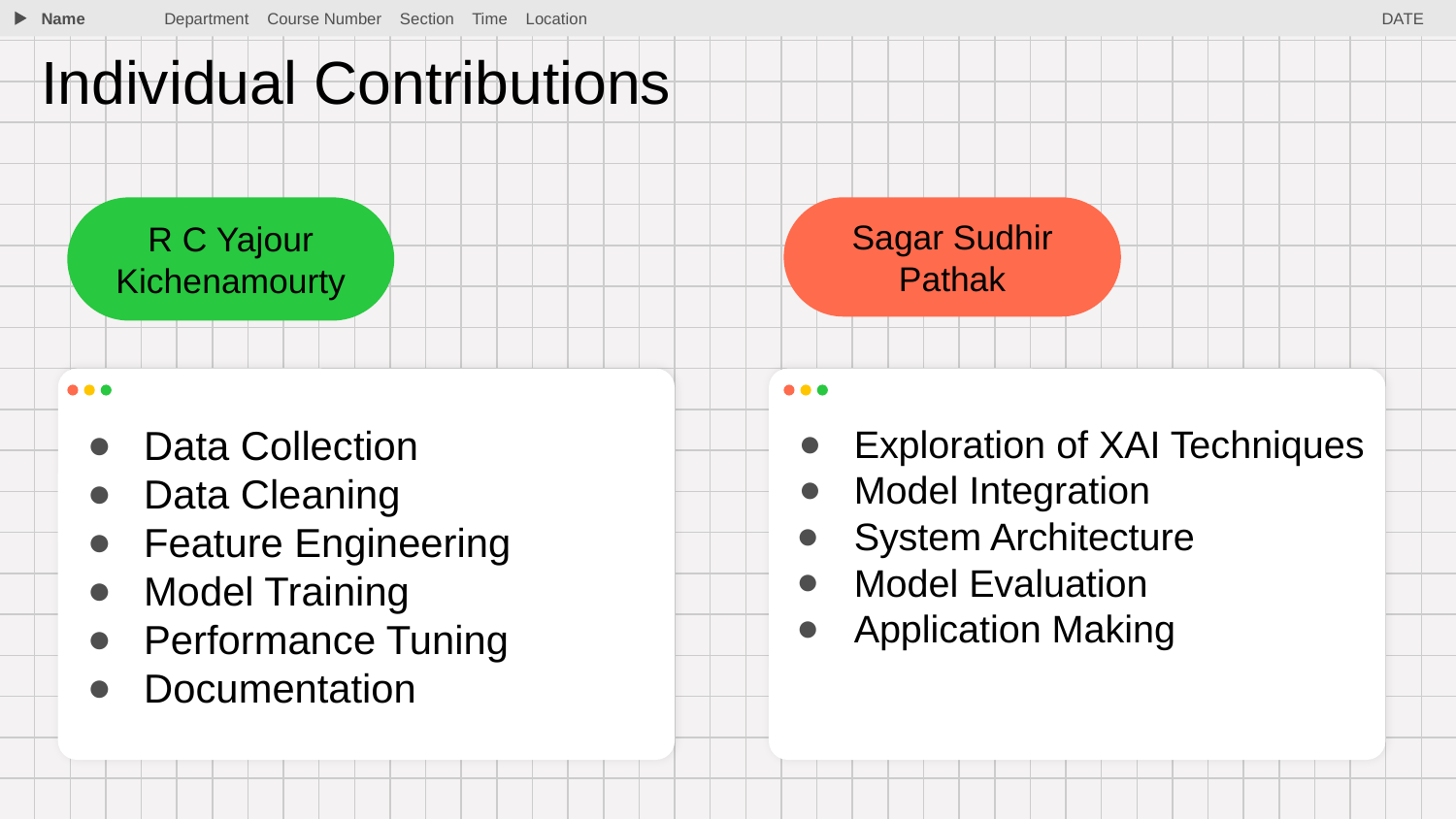

Name

Department    Course Number    Section    Time    Location

DATE

# Individual Contributions
R C Yajour Kichenamourty
Sagar Sudhir Pathak

Data Collection
Data Cleaning
Feature Engineering
Model Training
Performance Tuning
Documentation

Exploration of XAI Techniques
Model Integration
System Architecture
Model Evaluation
Application Making